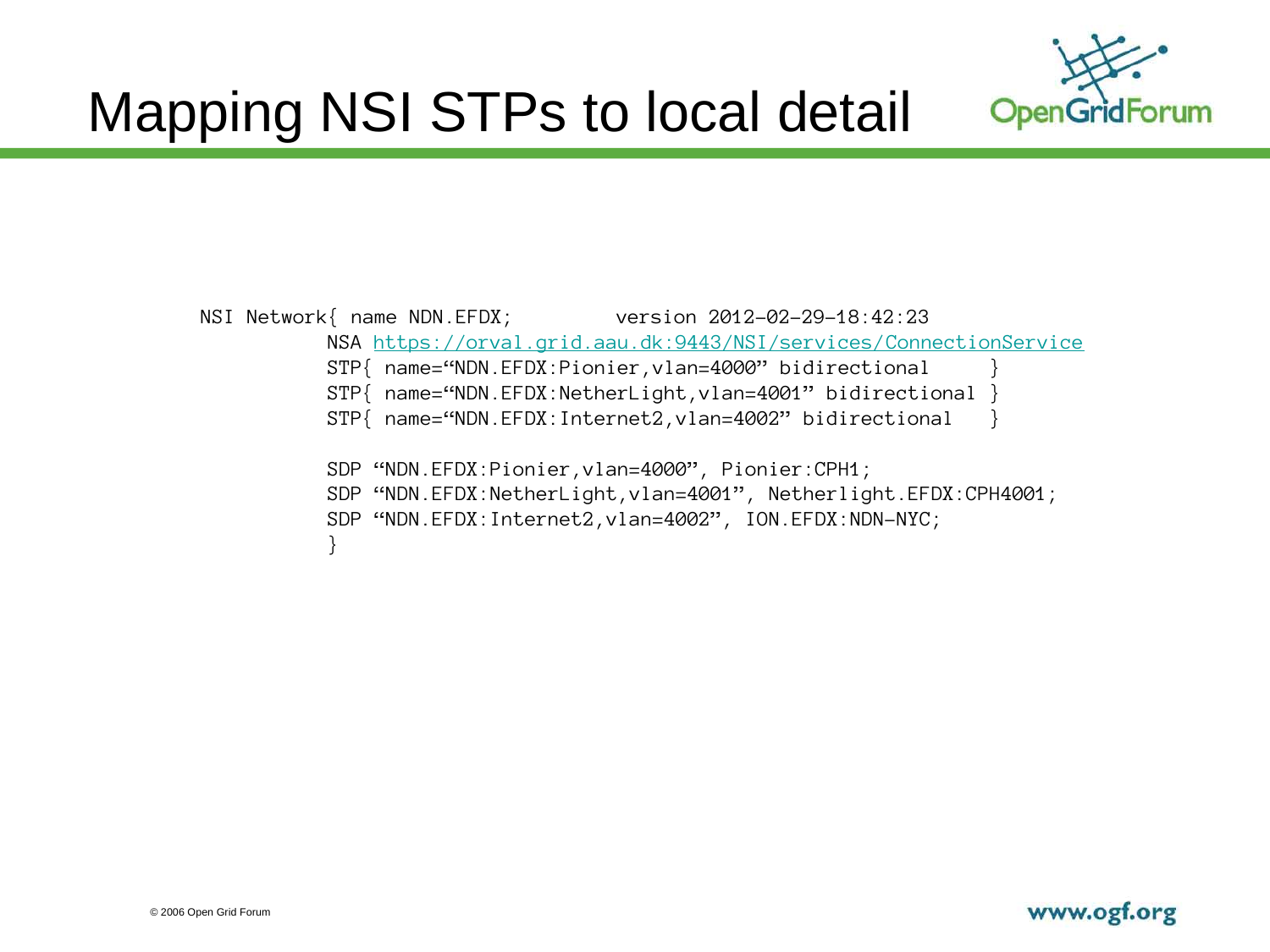

# Mapping NSI STPs to local detail
	NSI Network{ name NDN.EFDX;	   version 2012-02-29-18:42:23
		NSA https://orval.grid.aau.dk:9443/NSI/services/ConnectionService
		STP{ name=“NDN.EFDX:Pionier,vlan=4000” bidirectional     }
		STP{ name=“NDN.EFDX:NetherLight,vlan=4001” bidirectional }
		STP{ name=“NDN.EFDX:Internet2,vlan=4002” bidirectional   }

		SDP “NDN.EFDX:Pionier,vlan=4000”, Pionier:CPH1;
		SDP “NDN.EFDX:NetherLight,vlan=4001”, Netherlight.EFDX:CPH4001;
		SDP “NDN.EFDX:Internet2,vlan=4002”, ION.EFDX:NDN-NYC;
		}